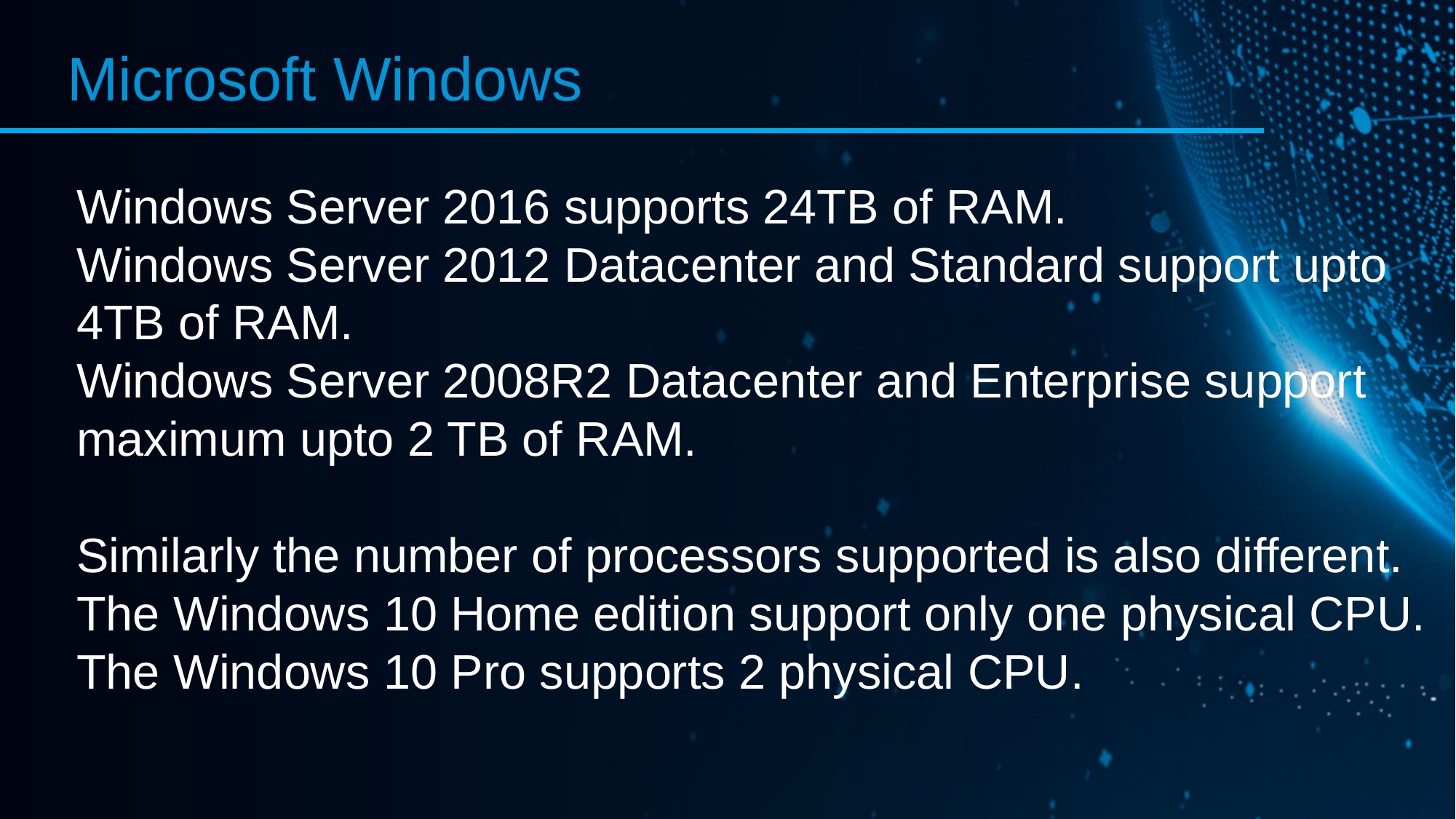

Microsoft Windows
Windows Server 2016 supports 24TB of RAM.
Windows Server 2012 Datacenter and Standard support upto
4TB of RAM.
Windows Server 2008R2 Datacenter and Enterprise support
maximum upto 2 TB of RAM.

Similarly the number of processors supported is also different.
The Windows 10 Home edition support only one physical CPU.
The Windows 10 Pro supports 2 physical CPU.